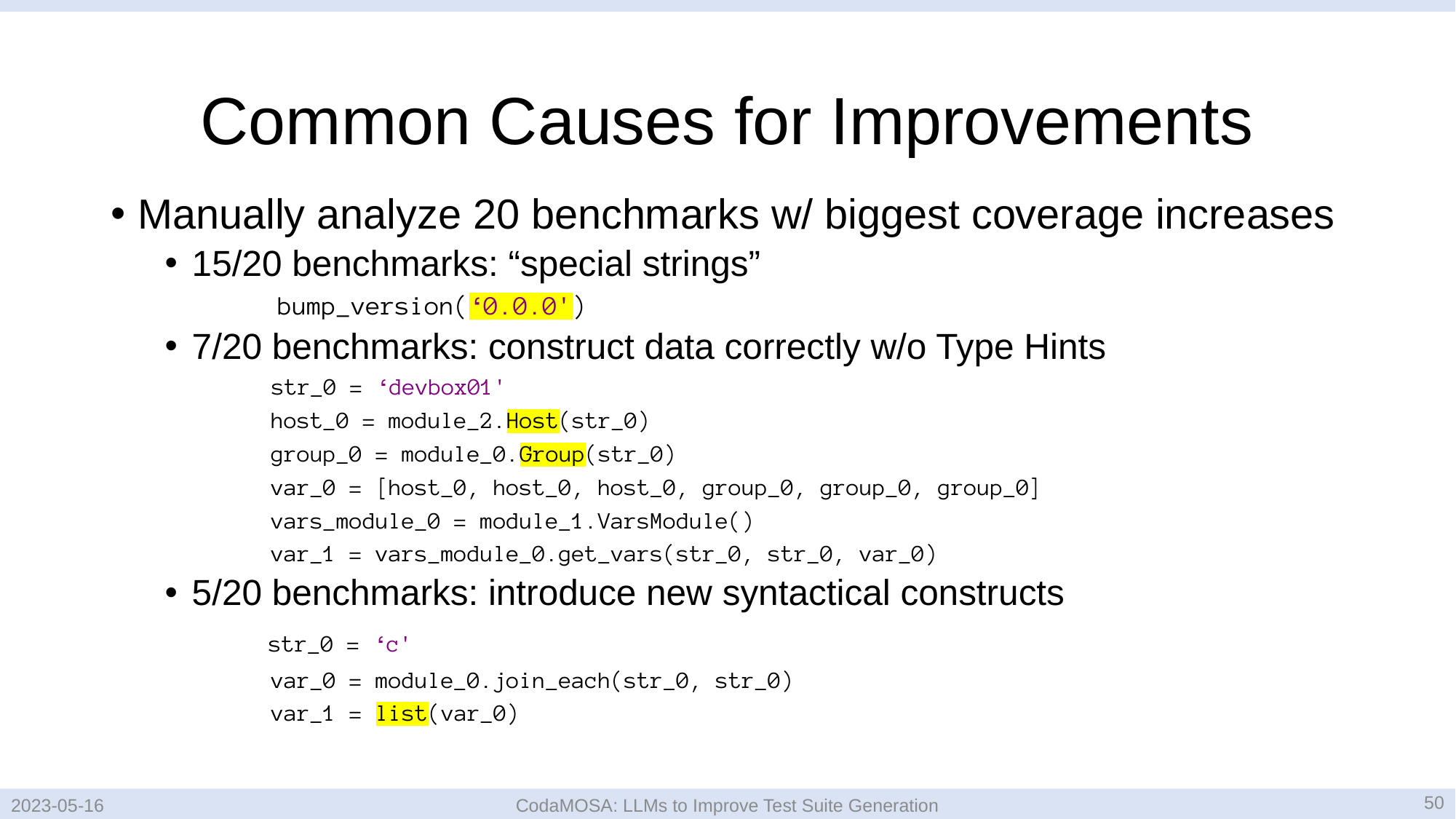

# Common Causes for Improvements
Manually analyze 20 benchmarks w/ biggest coverage increases
15/20 benchmarks: “special strings”
    bump_version(‘0.0.0')
7/20 benchmarks: construct data correctly w/o Type Hints
     str_0 = ‘devbox01'
    host_0 = module_2.Host(str_0)
    group_0 = module_0.Group(str_0)
    var_0 = [host_0, host_0, host_0, group_0, group_0, group_0]
    vars_module_0 = module_1.VarsModule()
    var_1 = vars_module_0.get_vars(str_0, str_0, var_0)
5/20 benchmarks: introduce new syntactical constructs
     str_0 = ‘c'
    var_0 = module_0.join_each(str_0, str_0)
    var_1 = list(var_0)
50
2023-05-16
CodaMOSA: LLMs to Improve Test Suite Generation